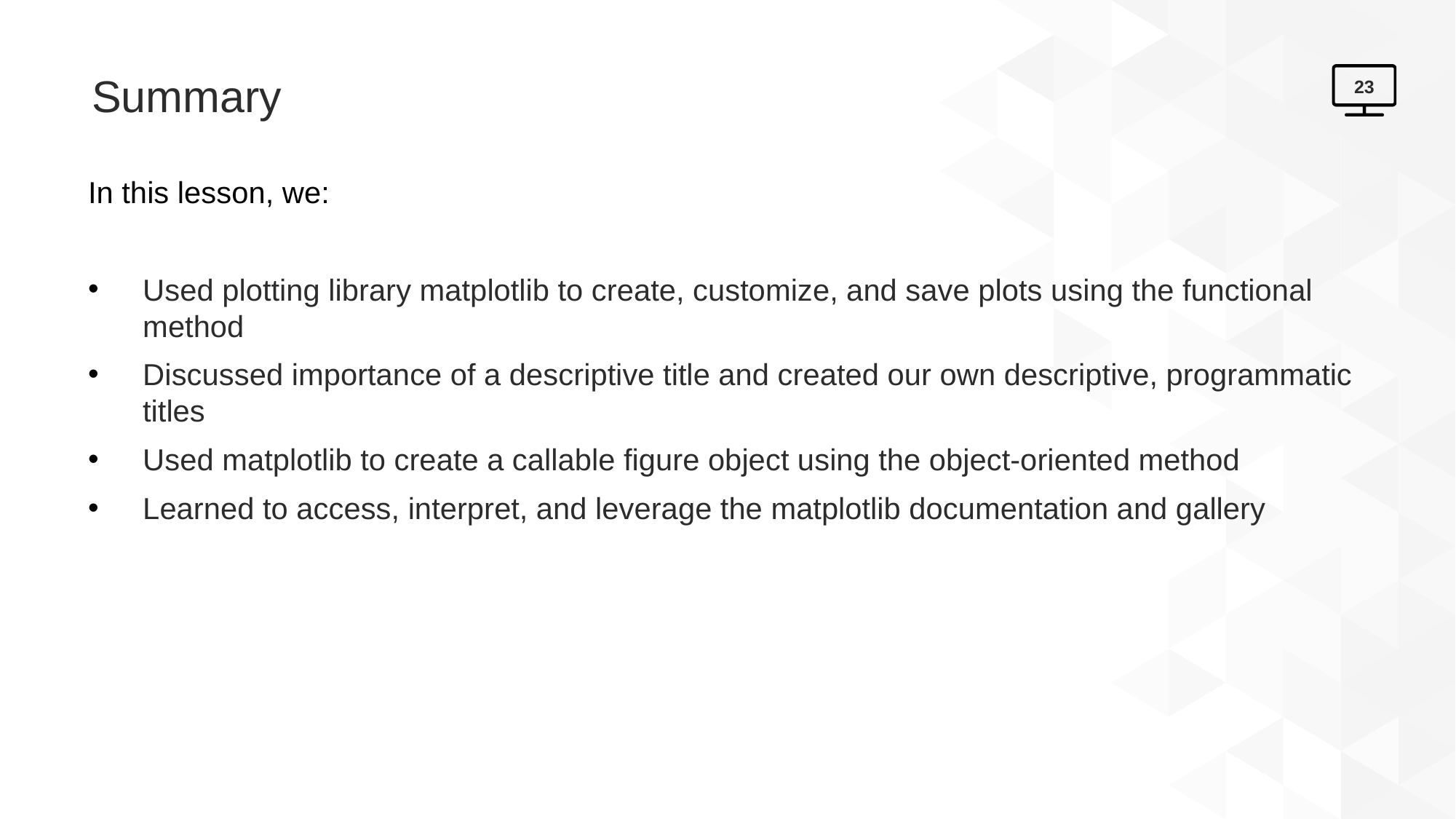

# Summary
23
In this lesson, we:

Used plotting library matplotlib to create, customize, and save plots using the functional method
Discussed importance of a descriptive title and created our own descriptive, programmatic titles
Used matplotlib to create a callable figure object using the object-oriented method
Learned to access, interpret, and leverage the matplotlib documentation and gallery